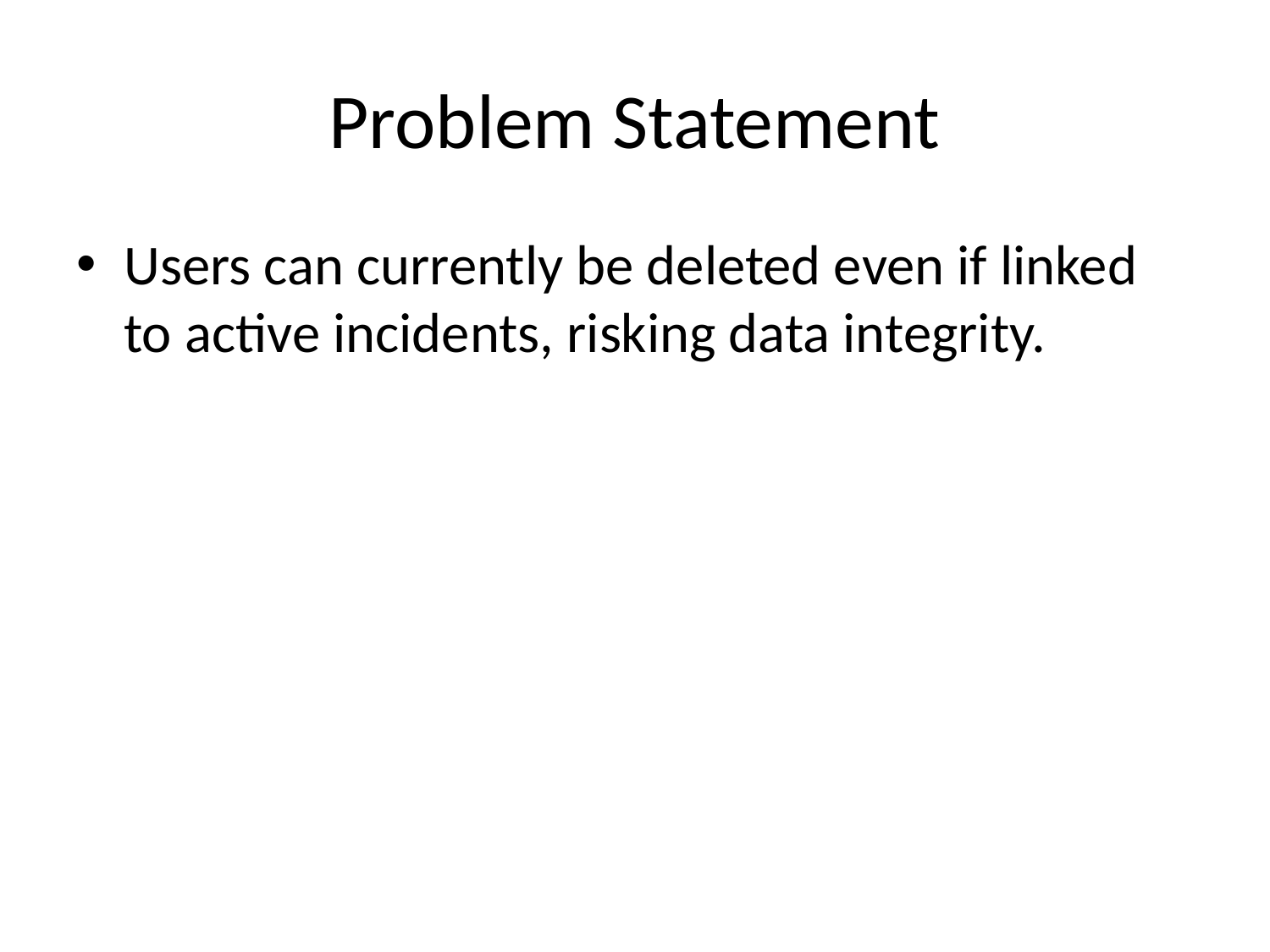

# Problem Statement
Users can currently be deleted even if linked to active incidents, risking data integrity.